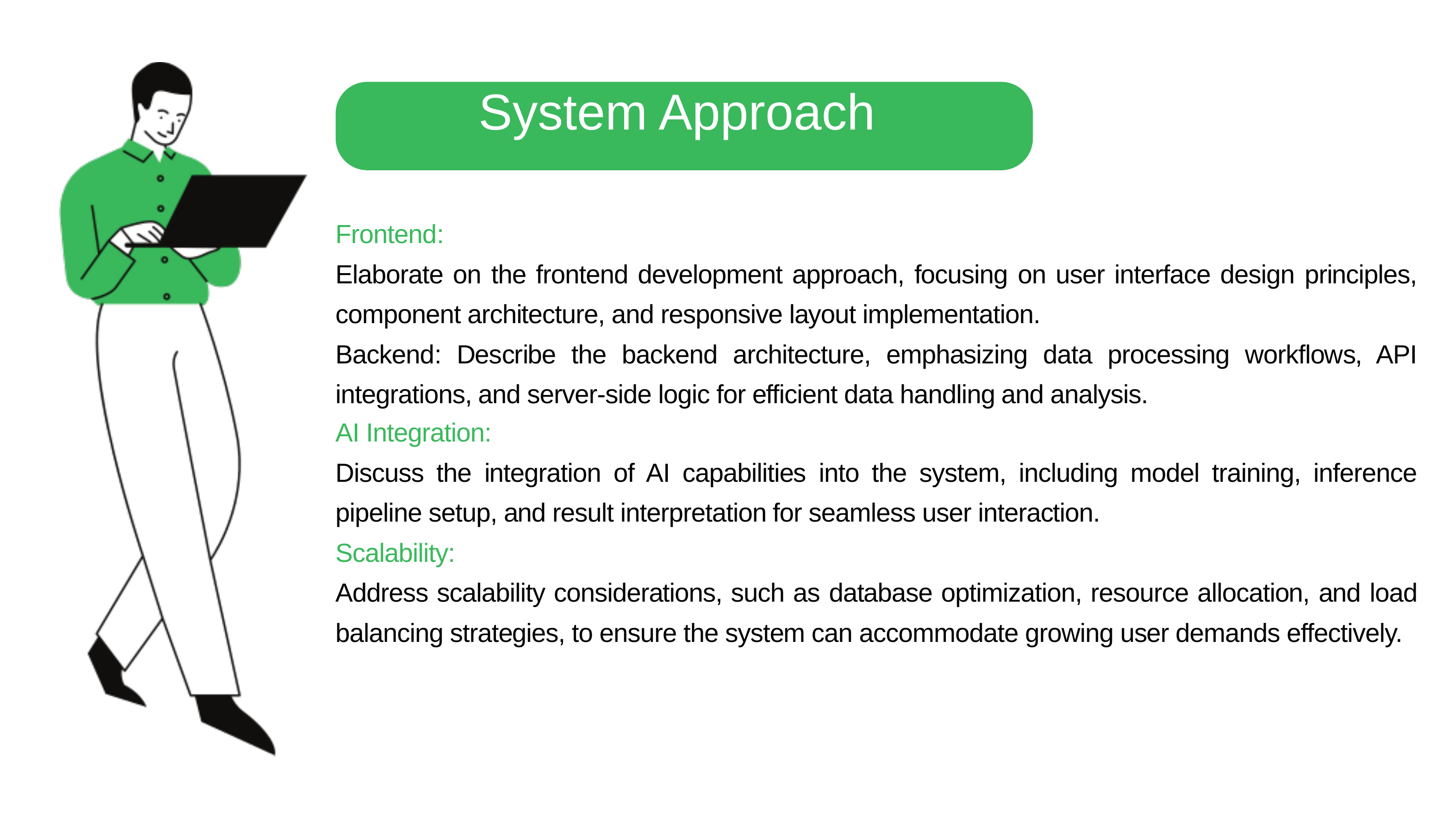

System Approach
Frontend:
Elaborate on the frontend development approach, focusing on user interface design principles, component architecture, and responsive layout implementation.
Backend: Describe the backend architecture, emphasizing data processing workflows, API integrations, and server-side logic for efficient data handling and analysis.
AI Integration:
Discuss the integration of AI capabilities into the system, including model training, inference pipeline setup, and result interpretation for seamless user interaction.
Scalability:
Address scalability considerations, such as database optimization, resource allocation, and load balancing strategies, to ensure the system can accommodate growing user demands effectively.